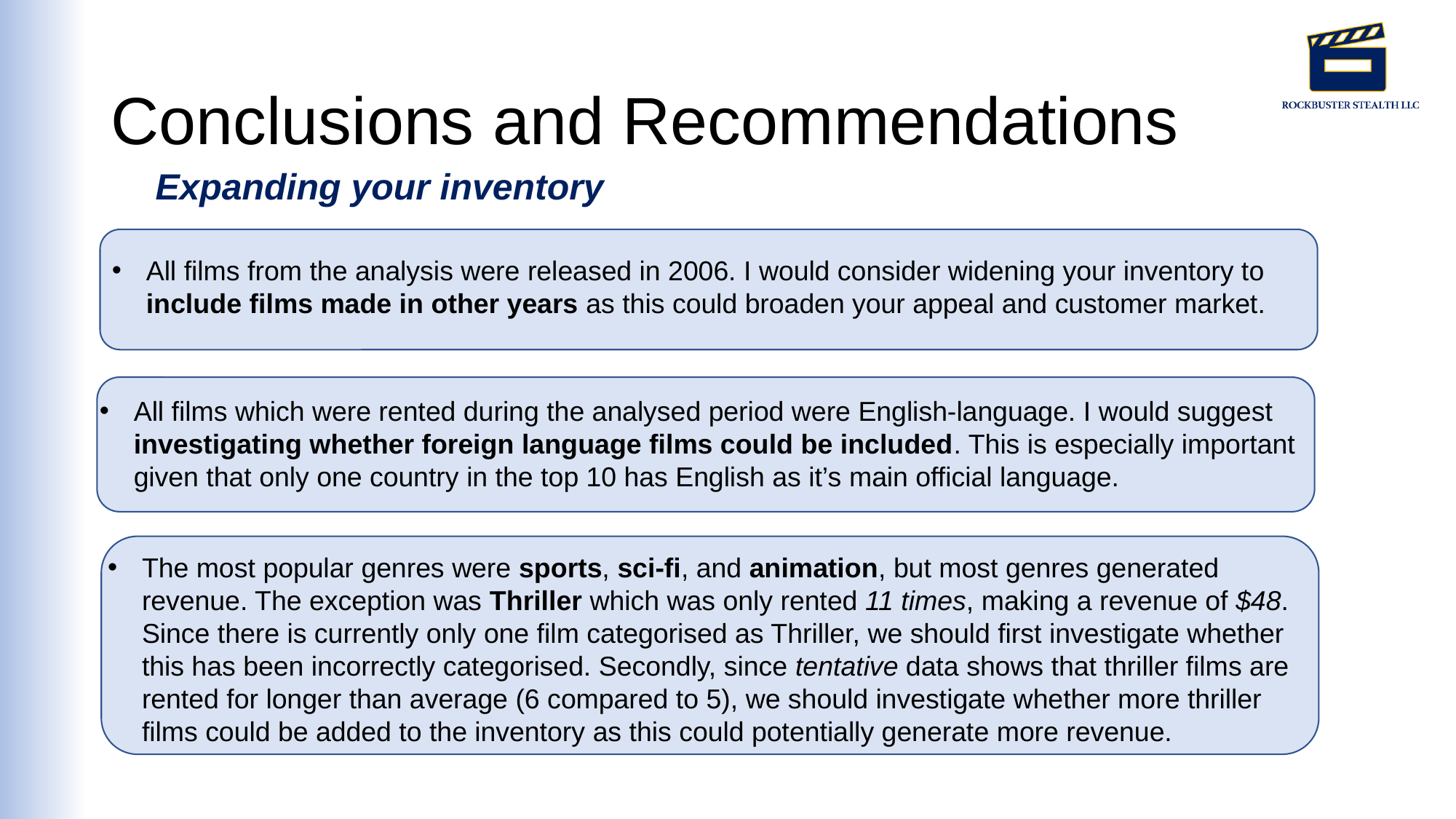

# Conclusions and Recommendations
Expanding your inventory

All films from the analysis were released in 2006. I would consider widening your inventory to include films made in other years as this could broaden your appeal and customer market.

All films which were rented during the analysed period were English-language. I would suggest investigating whether foreign language films could be included. This is especially important given that only one country in the top 10 has English as it’s main official language.

The most popular genres were sports, sci-fi, and animation, but most genres generated revenue. The exception was Thriller which was only rented 11 times, making a revenue of $48. Since there is currently only one film categorised as Thriller, we should first investigate whether this has been incorrectly categorised. Secondly, since tentative data shows that thriller films are rented for longer than average (6 compared to 5), we should investigate whether more thriller films could be added to the inventory as this could potentially generate more revenue.